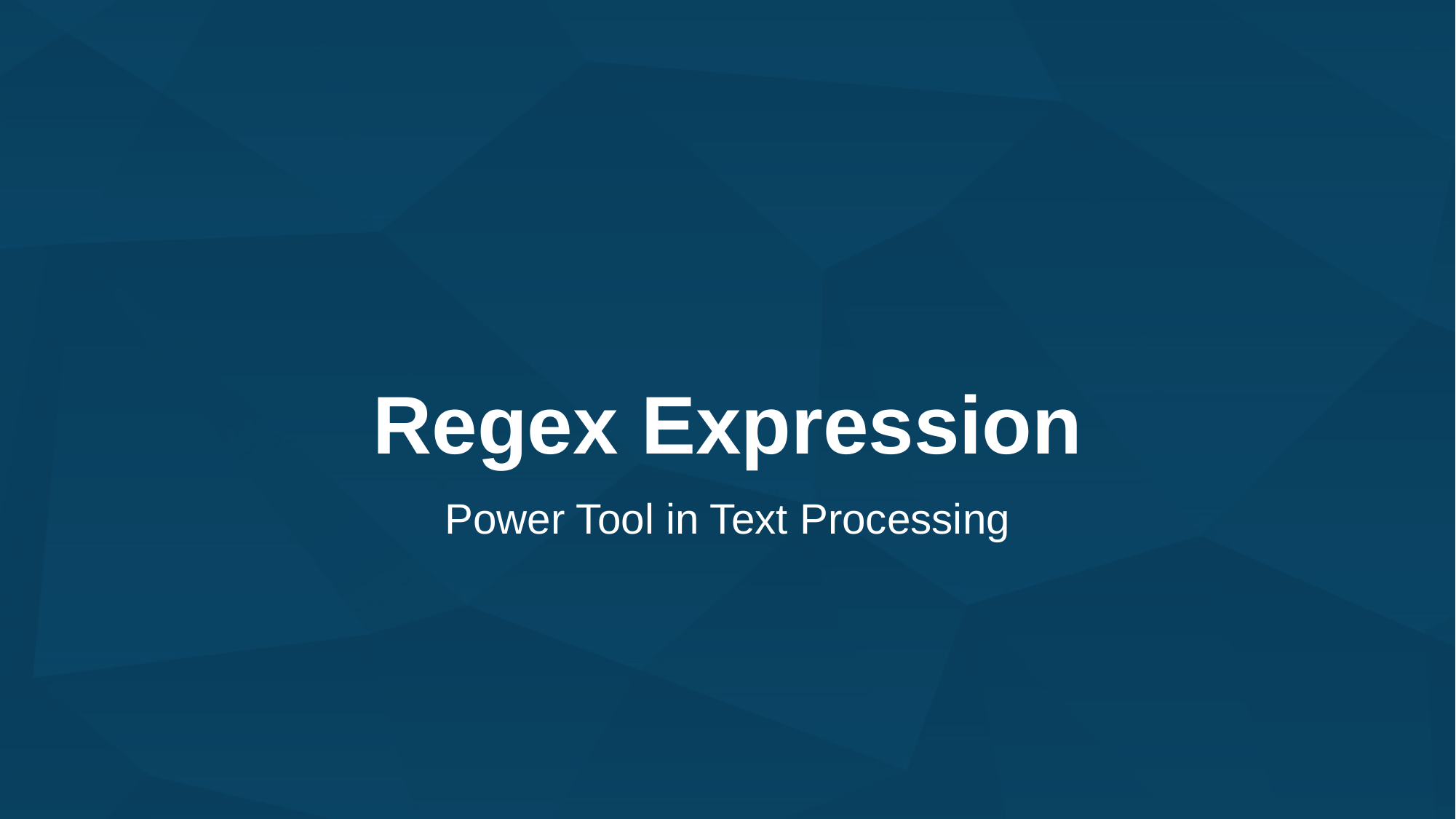

Regex Expression
Power Tool in Text Processing